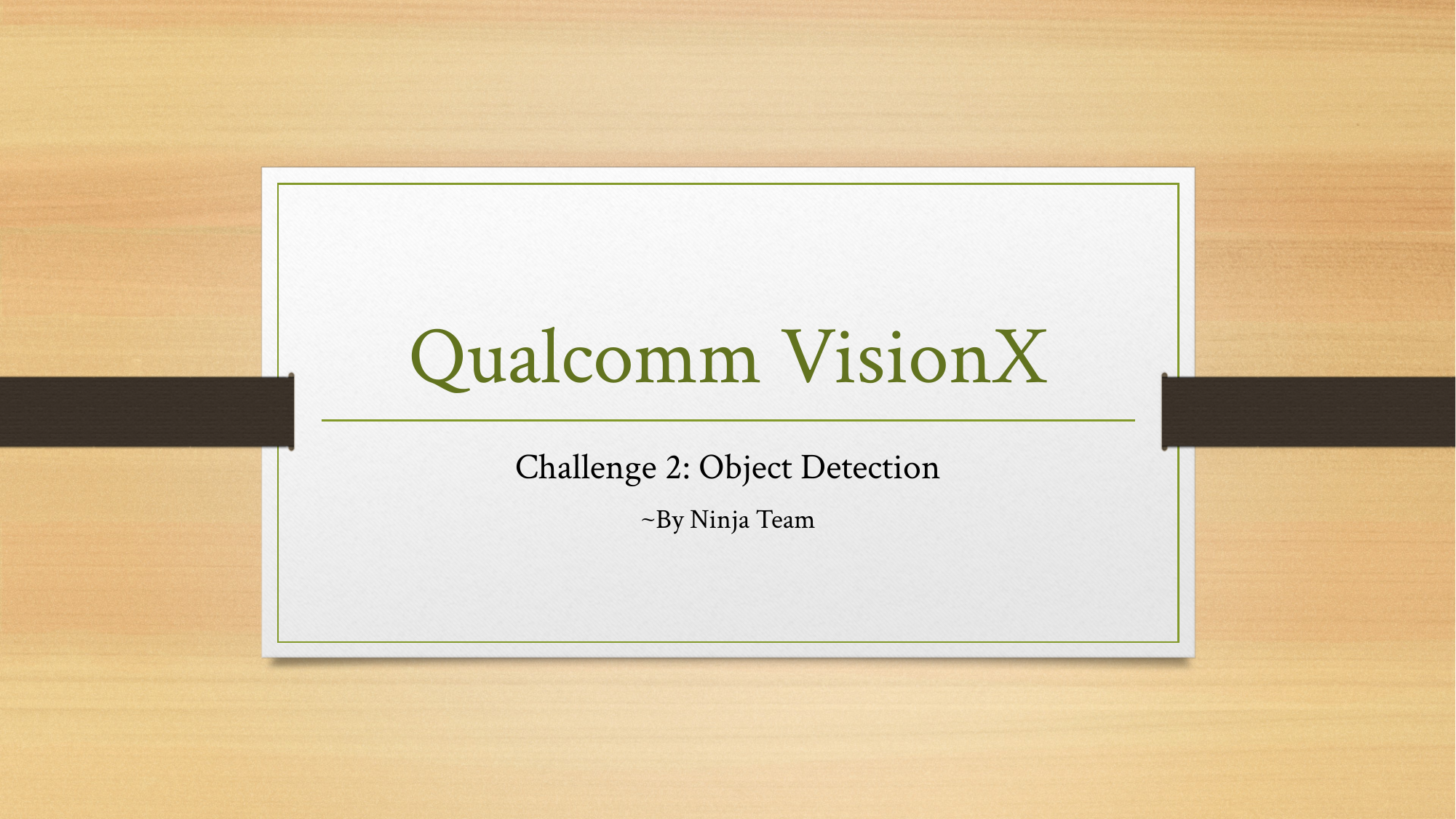

# Qualcomm VisionX
Challenge 2: Object Detection
~By Ninja Team